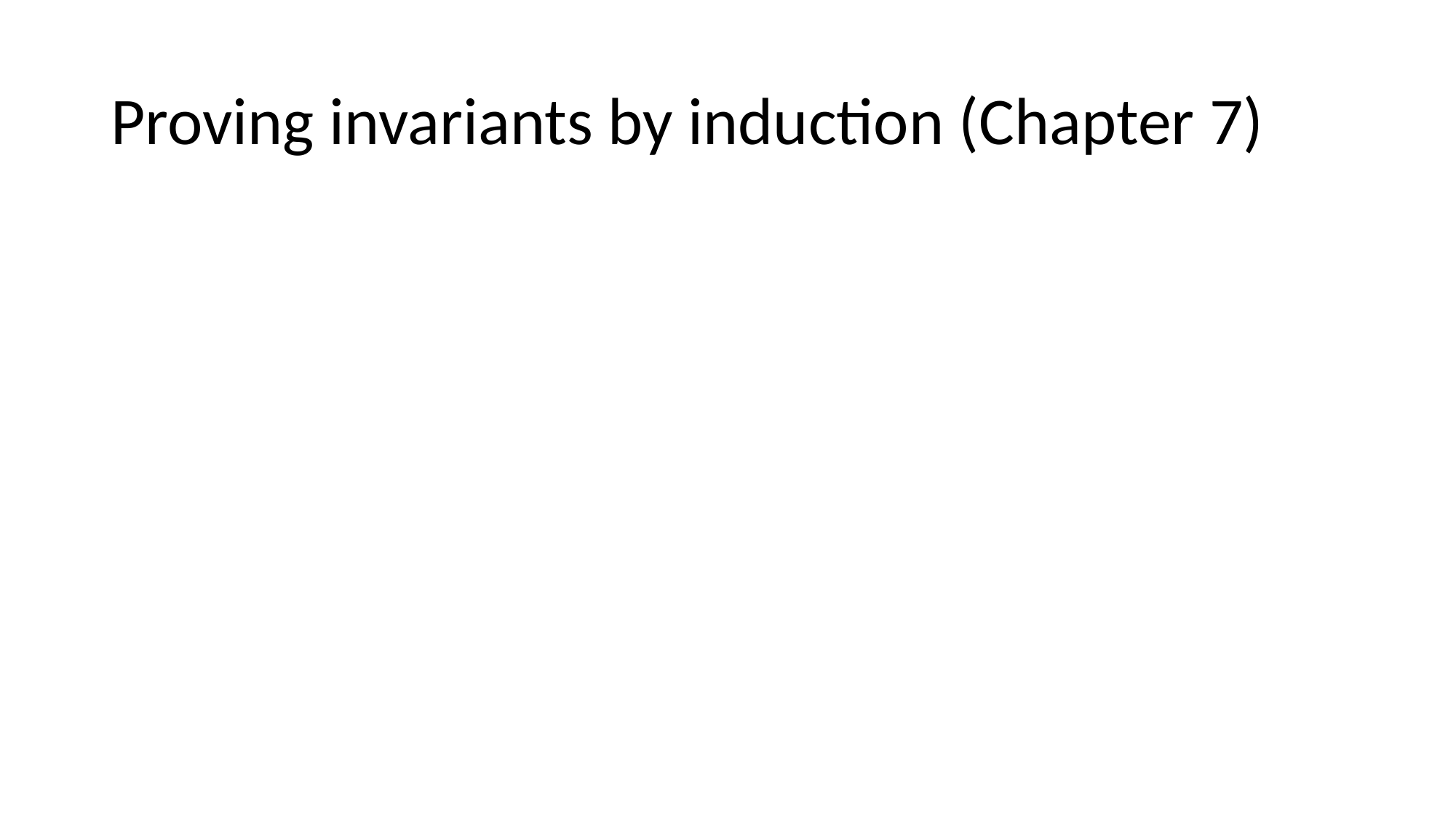

# Proving invariants by induction (Chapter 7)